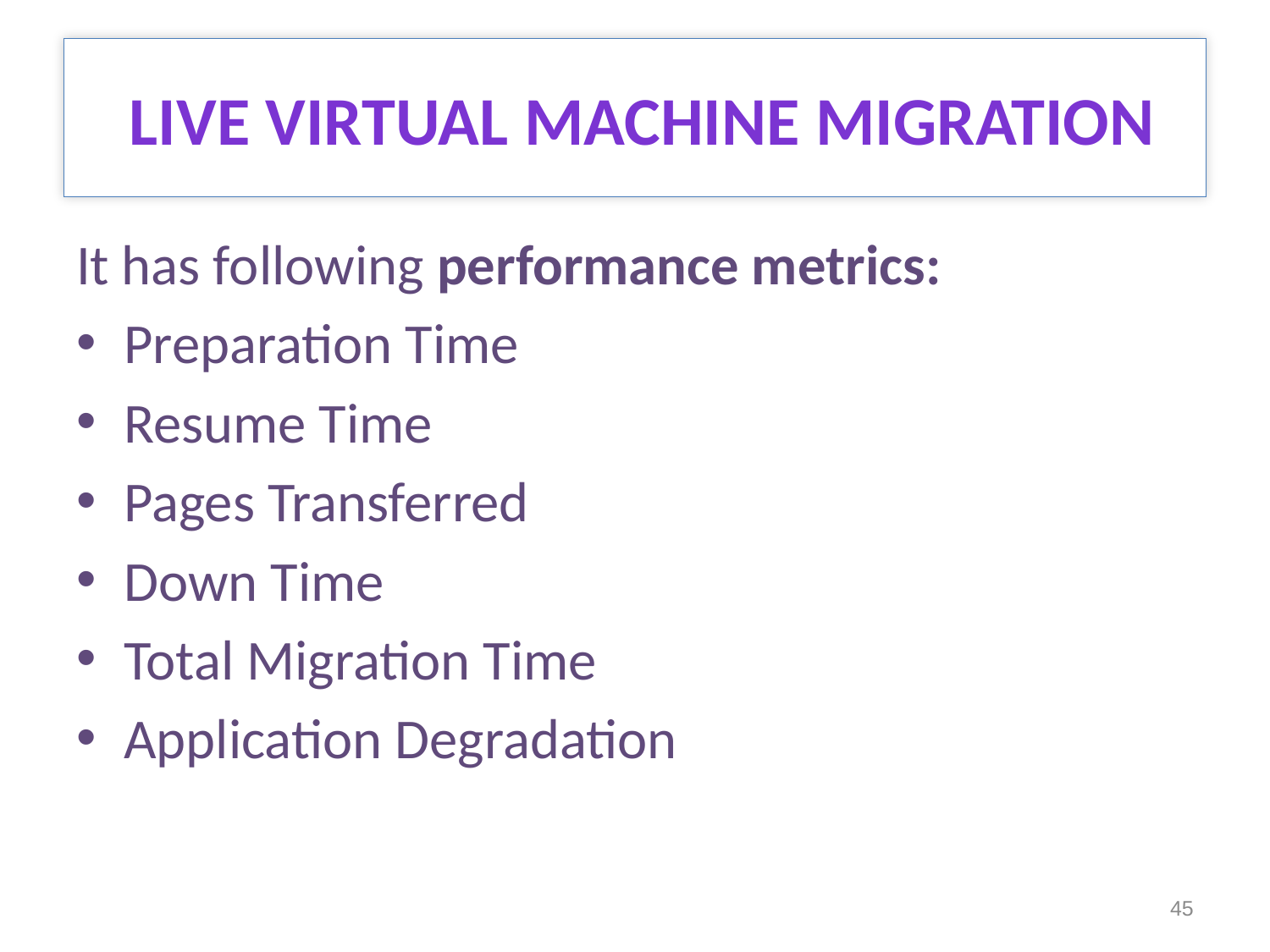

# live VIRTUAL MACHINE MIGRATION
It has following performance metrics:
Preparation Time
Resume Time
Pages Transferred
Down Time
Total Migration Time
Application Degradation
45